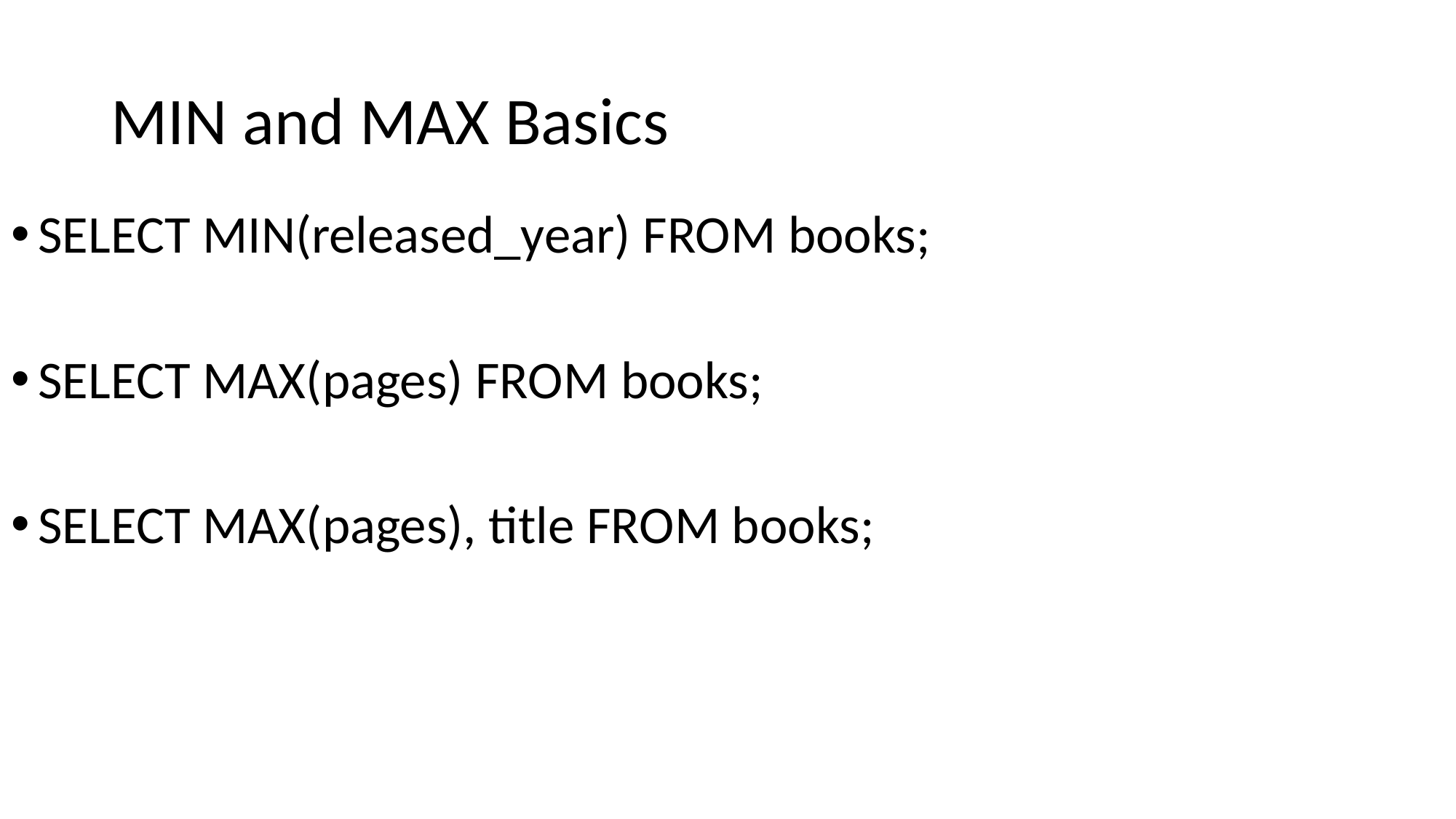

# MIN and MAX Basics
SELECT MIN(released_year) FROM books;

SELECT MAX(pages) FROM books;

SELECT MAX(pages), title FROM books;